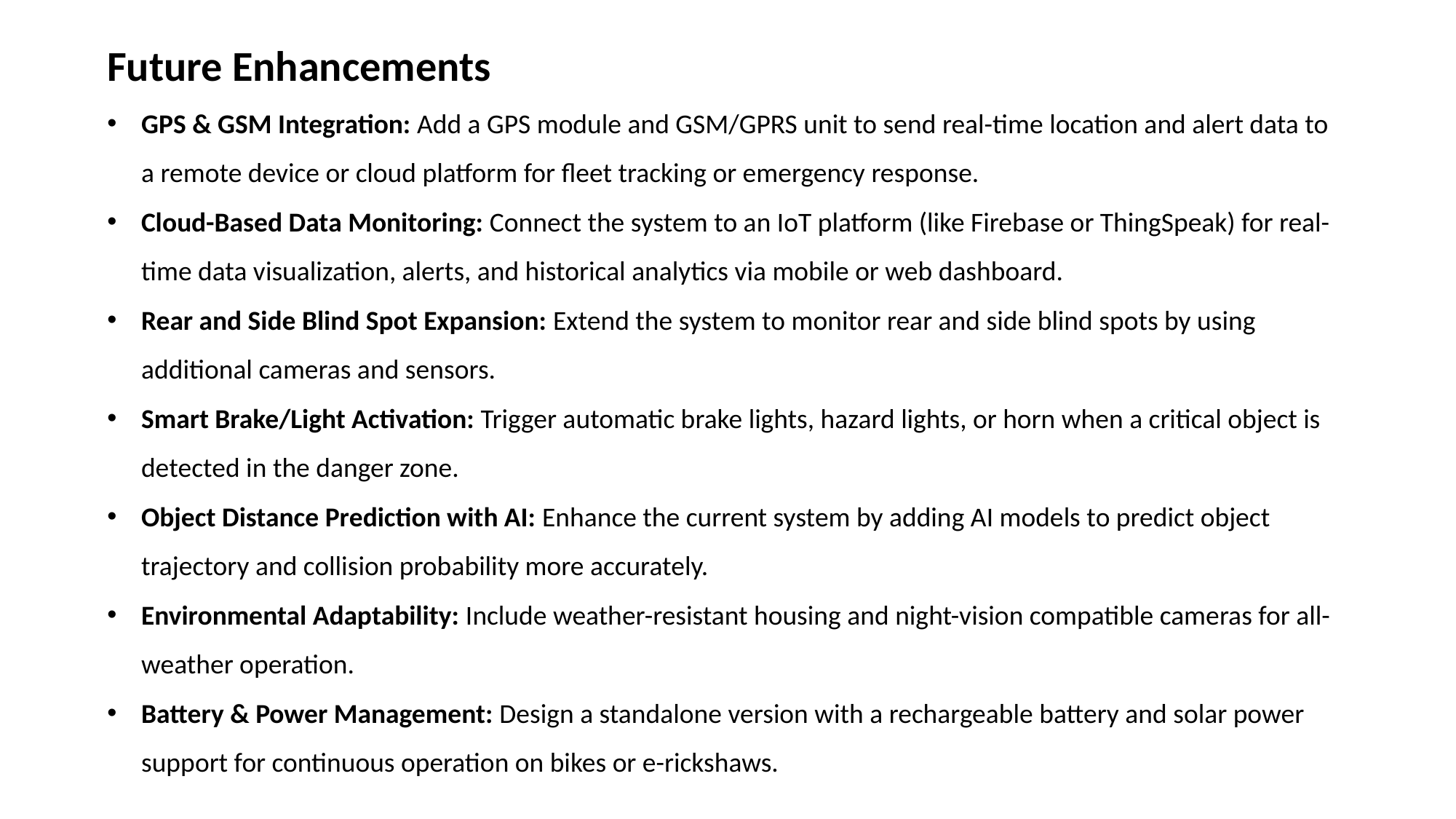

Future Enhancements
GPS & GSM Integration: Add a GPS module and GSM/GPRS unit to send real-time location and alert data to a remote device or cloud platform for fleet tracking or emergency response.
Cloud-Based Data Monitoring: Connect the system to an IoT platform (like Firebase or ThingSpeak) for real-time data visualization, alerts, and historical analytics via mobile or web dashboard.
Rear and Side Blind Spot Expansion: Extend the system to monitor rear and side blind spots by using additional cameras and sensors.
Smart Brake/Light Activation: Trigger automatic brake lights, hazard lights, or horn when a critical object is detected in the danger zone.
Object Distance Prediction with AI: Enhance the current system by adding AI models to predict object trajectory and collision probability more accurately.
Environmental Adaptability: Include weather-resistant housing and night-vision compatible cameras for all-weather operation.
Battery & Power Management: Design a standalone version with a rechargeable battery and solar power support for continuous operation on bikes or e-rickshaws.